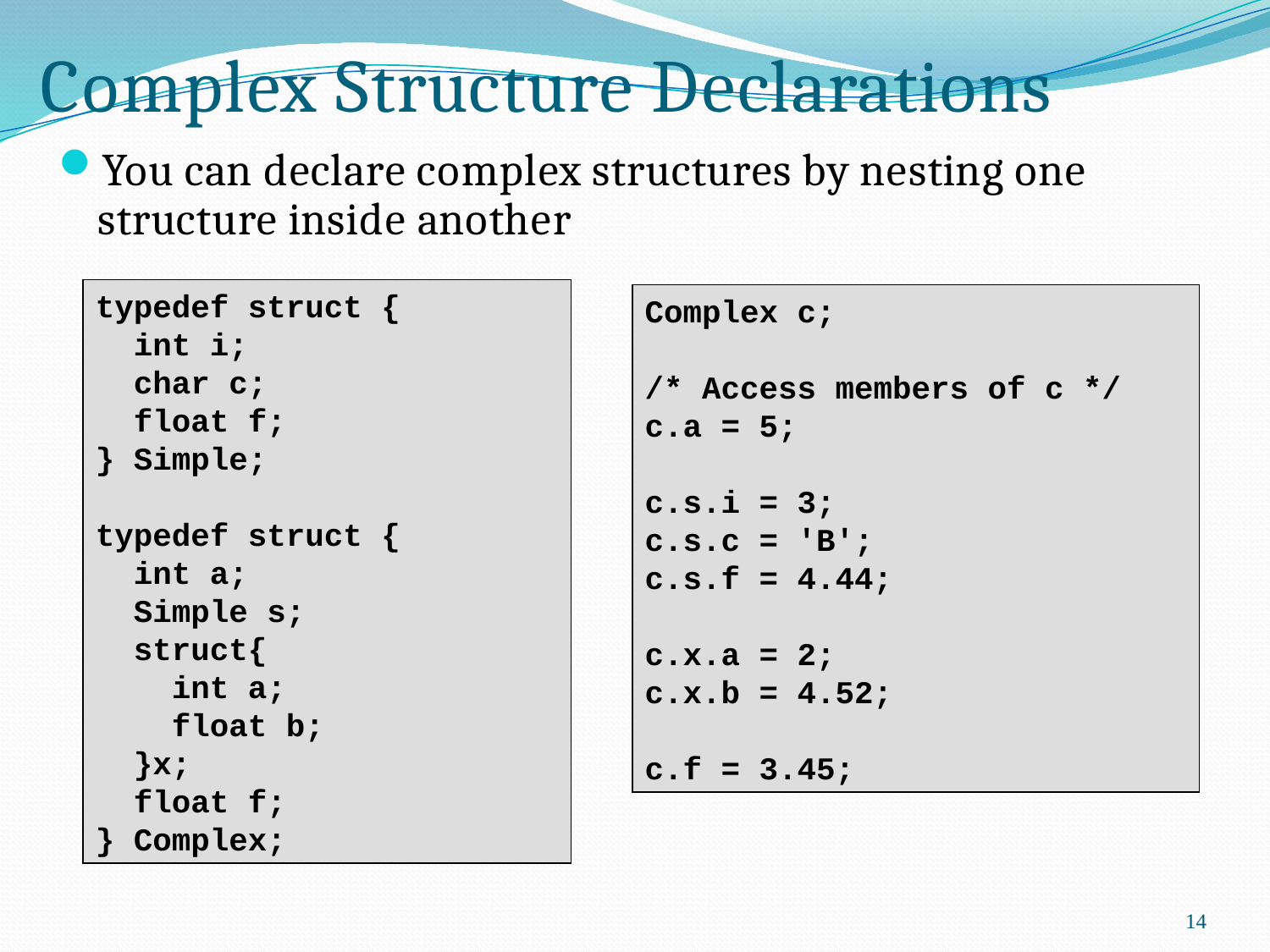

# Complex Structure Declarations
You can declare complex structures by nesting one structure inside another
typedef struct {
  int i;
  char c;
  float f;
} Simple;

typedef struct {
  int a;
  Simple s;
  struct{
    int a;
    float b;
  }x;
  float f;
} Complex;
Complex c;

/* Access members of c */
c.a = 5;

c.s.i = 3;
c.s.c = 'B';
c.s.f = 4.44;

c.x.a = 2;
c.x.b = 4.52;

c.f = 3.45;
14